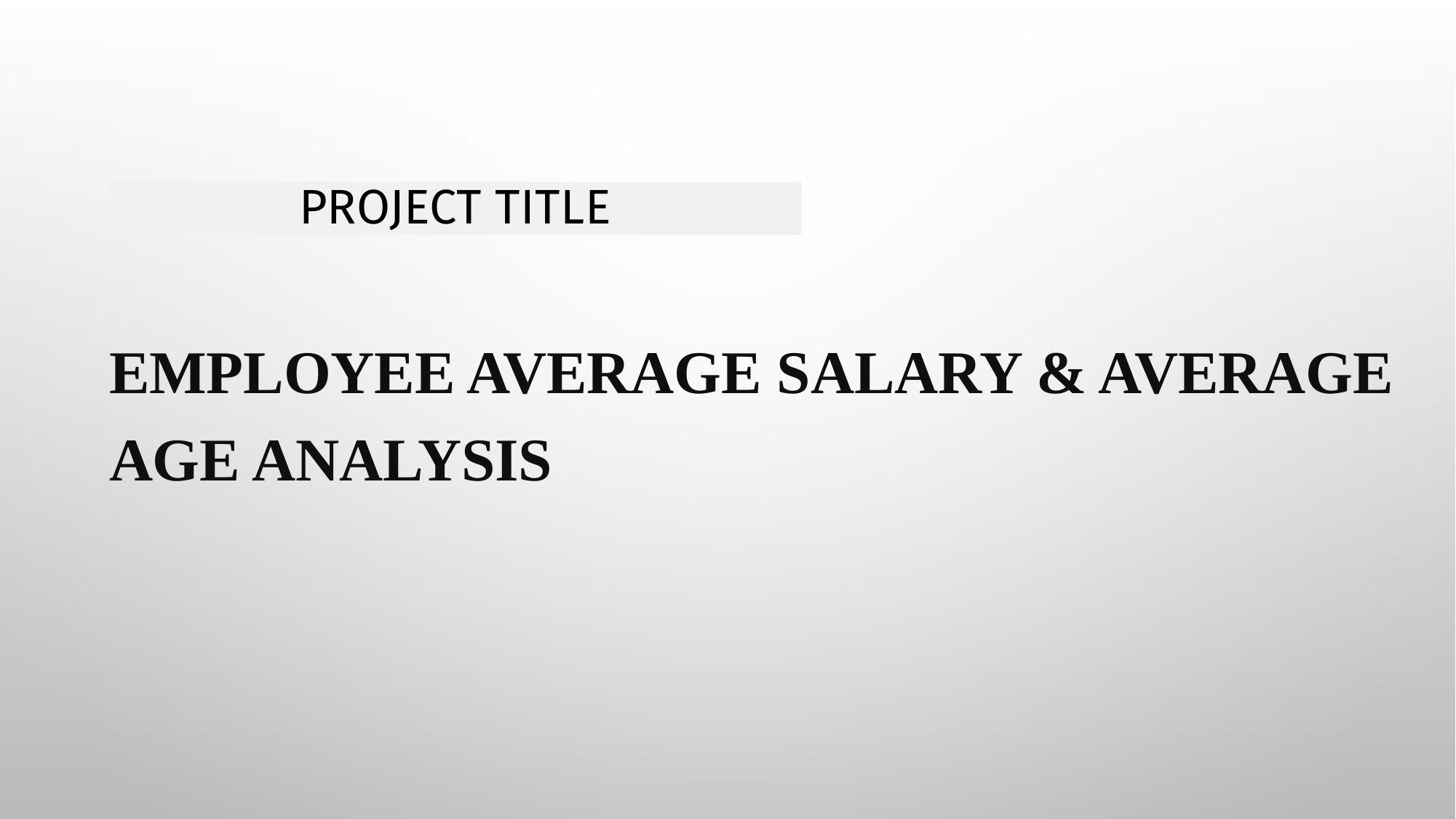

# PROJECT TITLE
Employee average salary & average age analysis